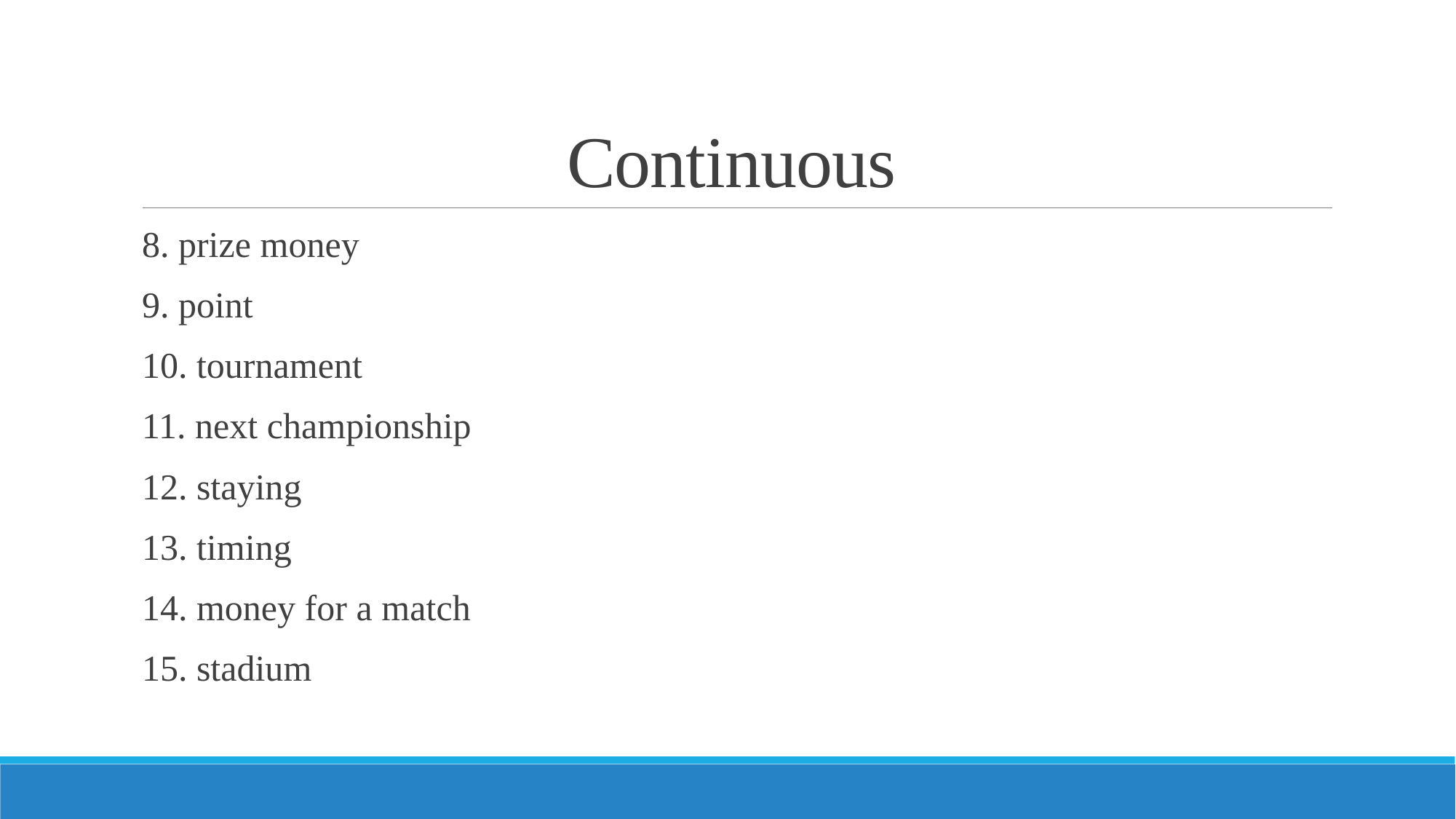

# Continuous
8. prize money
9. point
10. tournament
11. next championship
12. staying
13. timing
14. money for a match
15. stadium